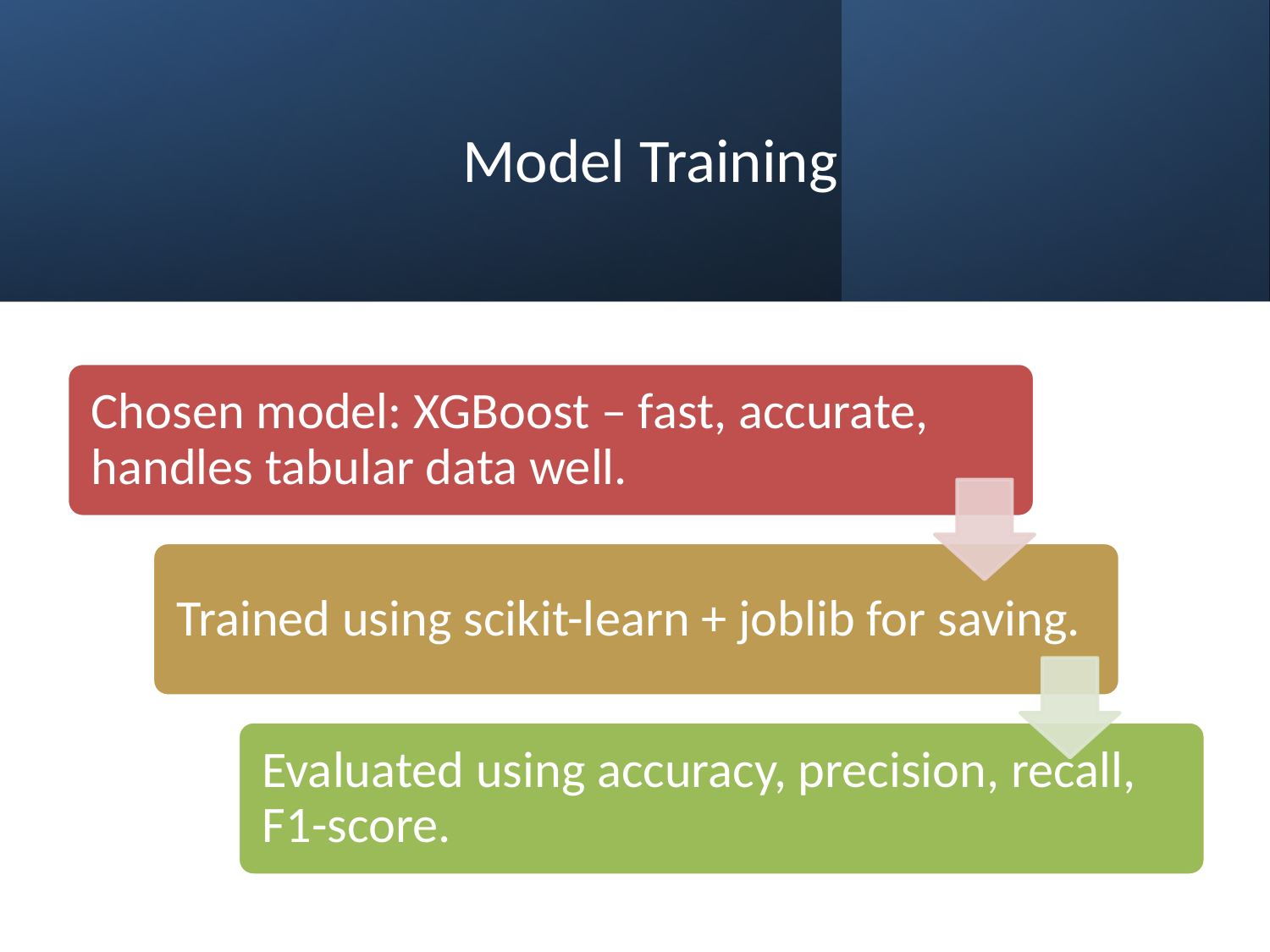

# Model Training
Chosen model: XGBoost – fast, accurate, handles tabular data well.
Trained using scikit-learn + joblib for saving.
Evaluated using accuracy, precision, recall, F1-score.